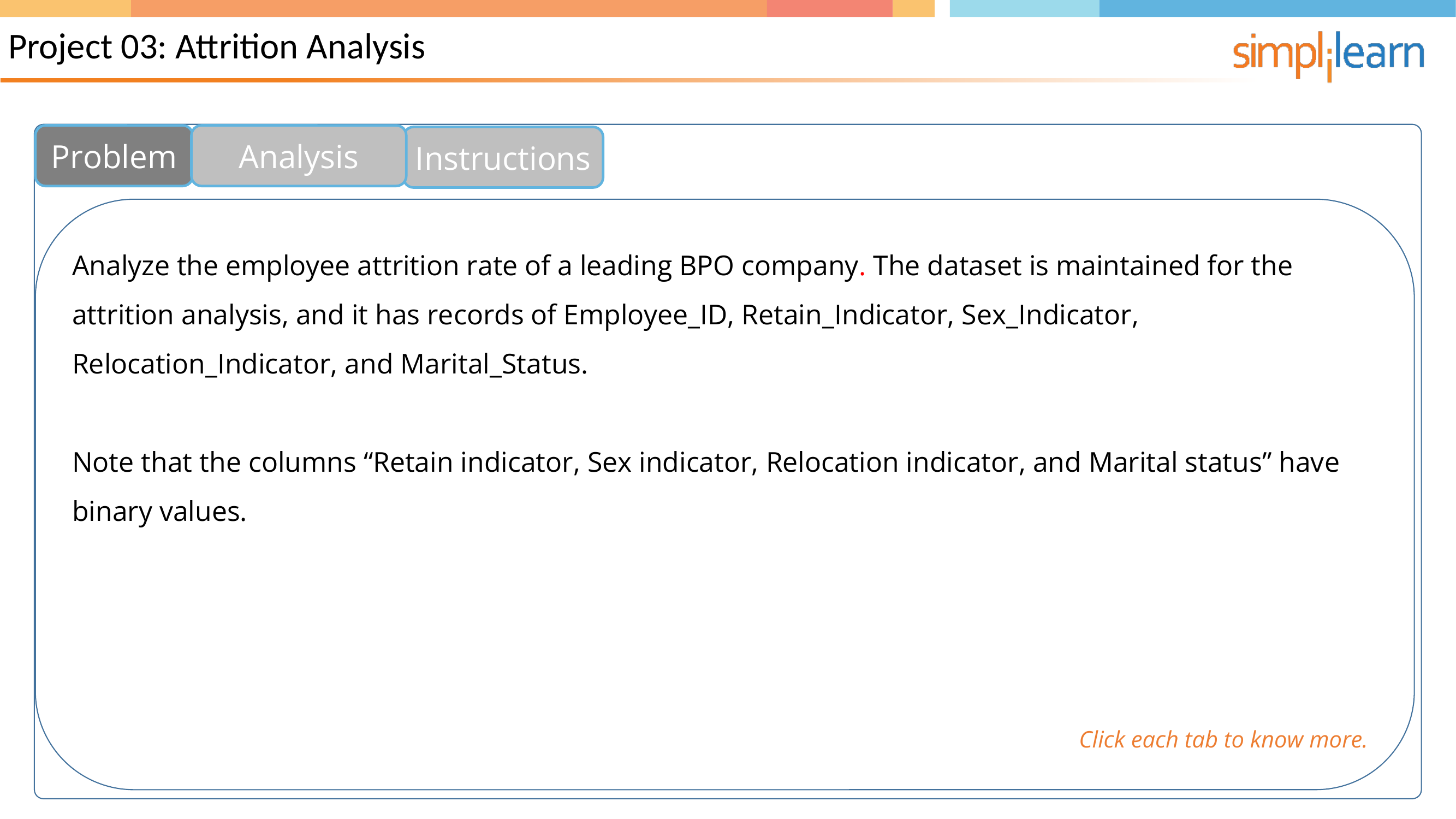

Project 03: Attrition Analysis

Problem
Analysis
Instructions
Analyze the employee attrition rate of a leading BPO company. The dataset is maintained for the attrition analysis, and it has records of Employee_ID, Retain_Indicator, Sex_Indicator, Relocation_Indicator, and Marital_Status.

Note that the columns “Retain indicator, Sex indicator, Relocation indicator, and Marital status” have binary values.

Click each tab to know more.